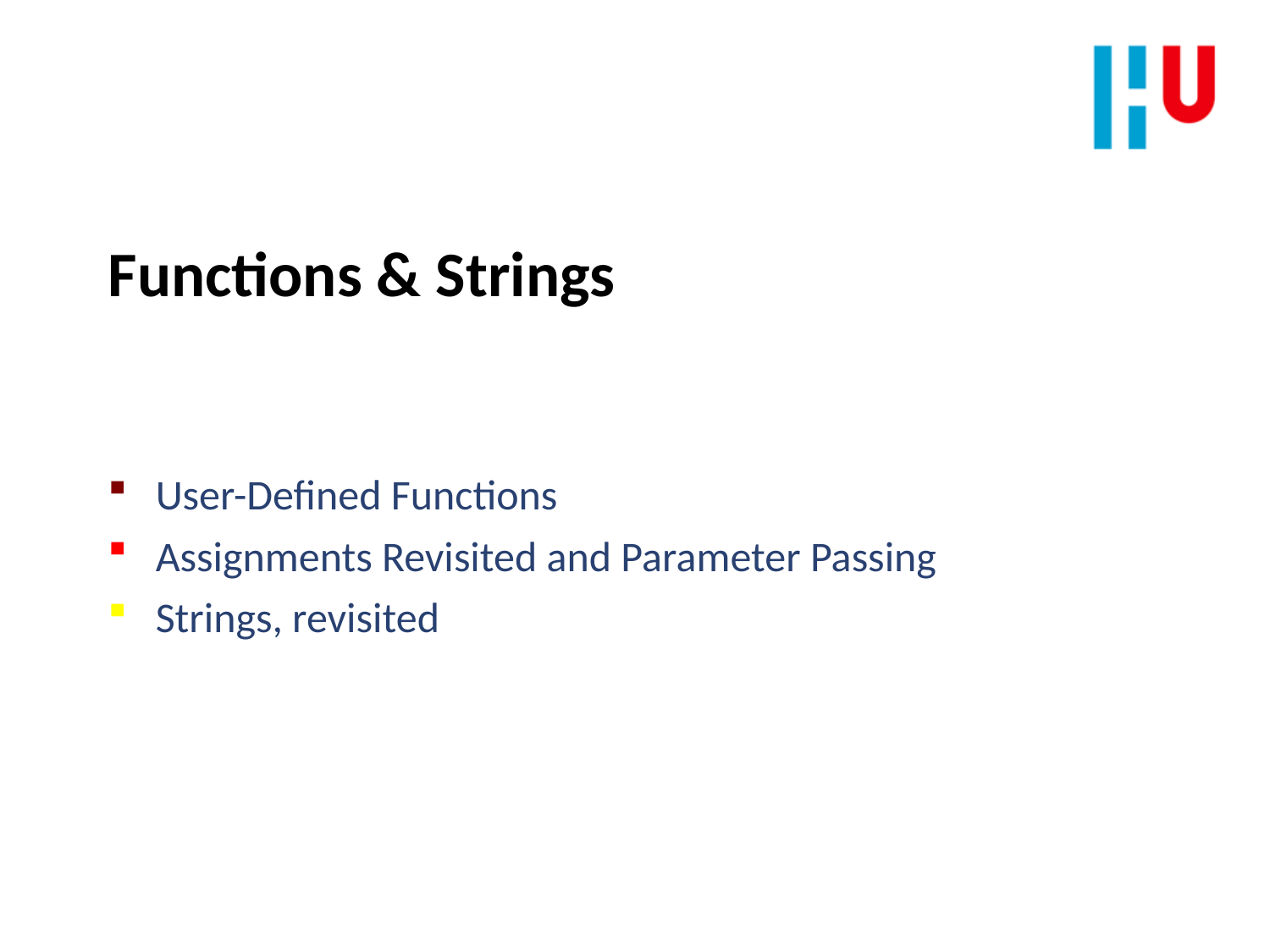

Functions & Strings
User-Defined Functions
Assignments Revisited and Parameter Passing
Strings, revisited